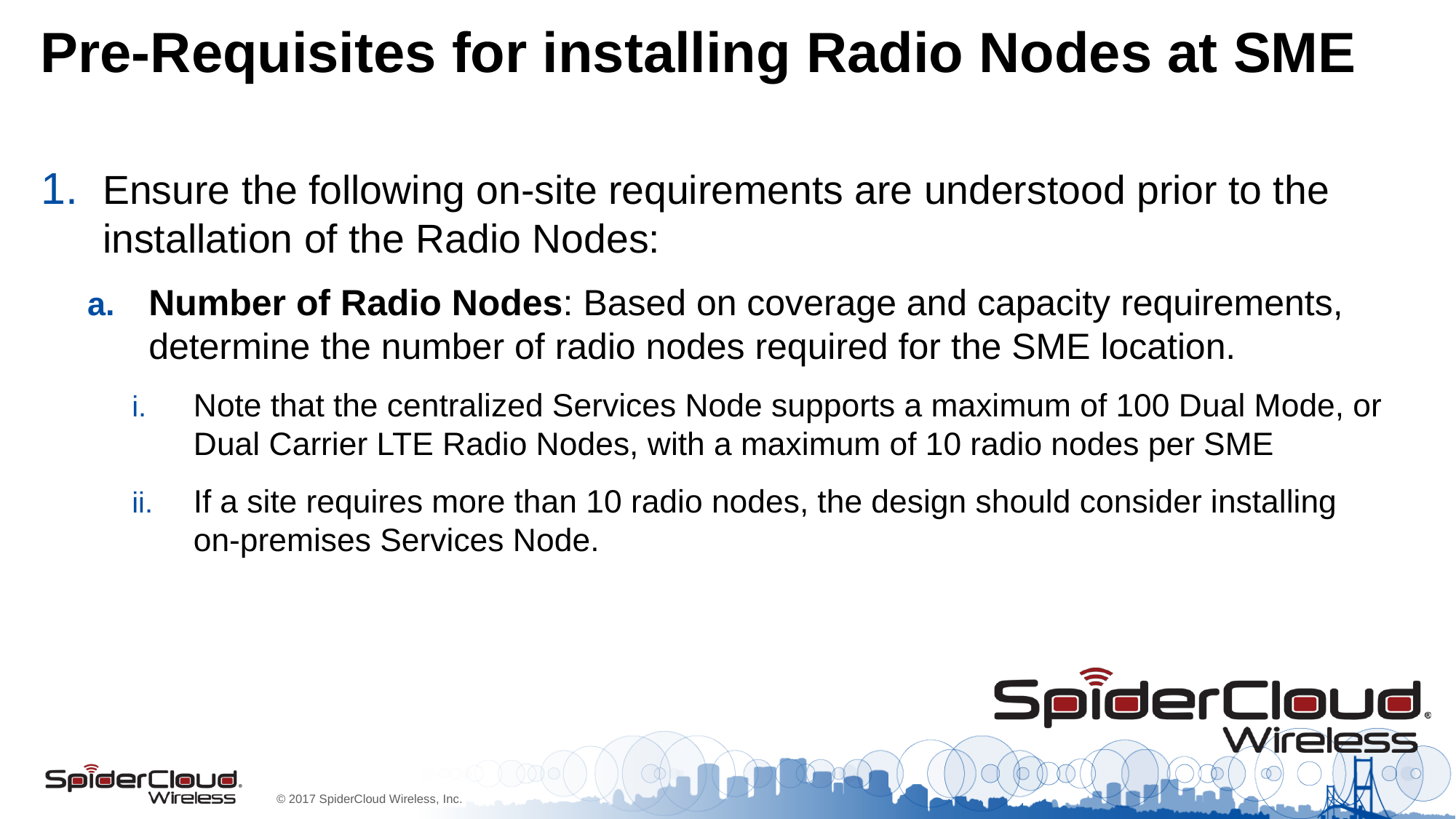

# Pre-Requisites for installing Radio Nodes at SME
Ensure the following on-site requirements are understood prior to the installation of the Radio Nodes:
Number of Radio Nodes: Based on coverage and capacity requirements, determine the number of radio nodes required for the SME location.
Note that the centralized Services Node supports a maximum of 100 Dual Mode, or Dual Carrier LTE Radio Nodes, with a maximum of 10 radio nodes per SME
If a site requires more than 10 radio nodes, the design should consider installing on-premises Services Node.